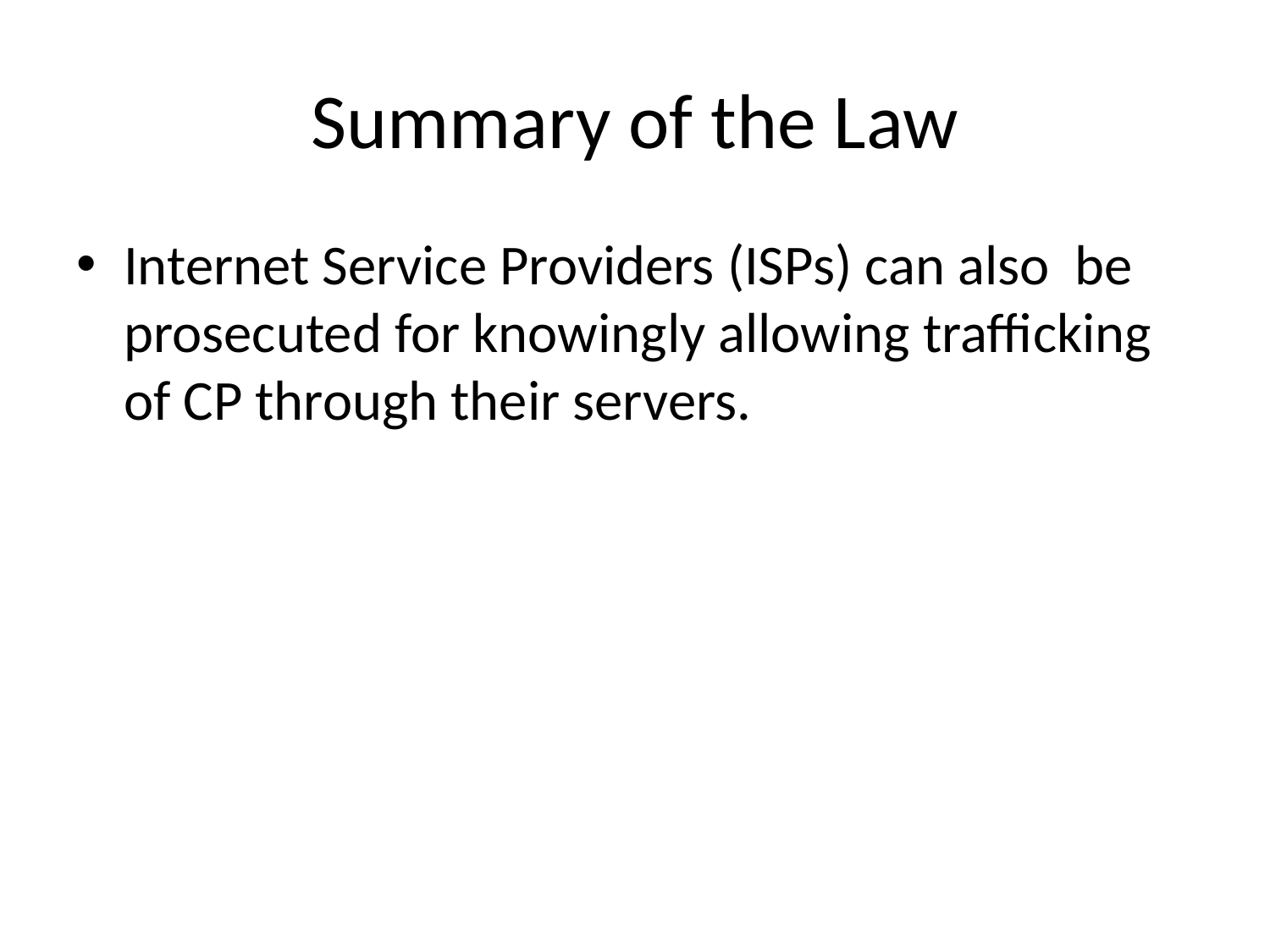

# Summary of the Law
Internet Service Providers (ISPs) can also  be prosecuted for knowingly allowing trafficking of CP through their servers.